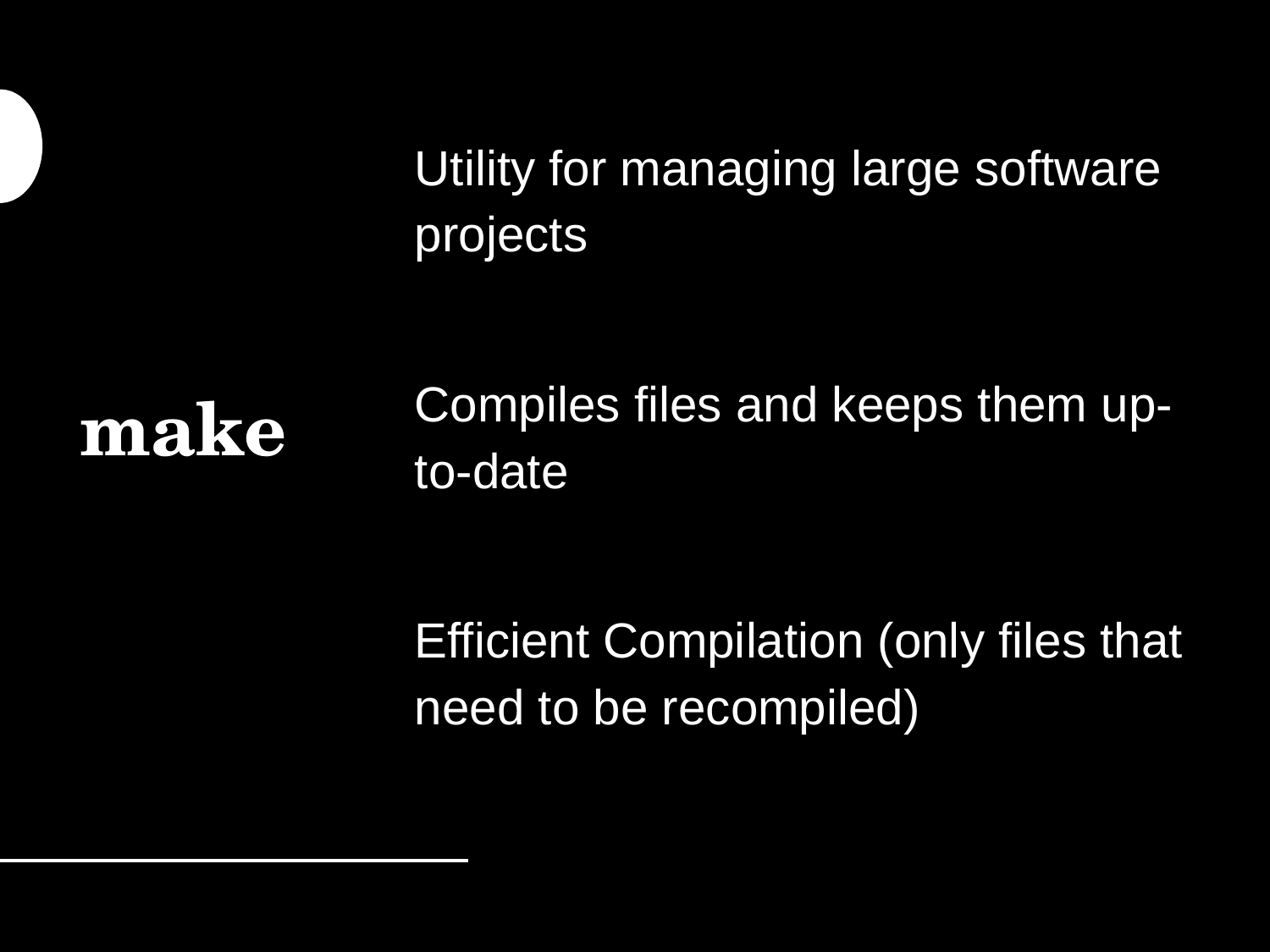

# make
Utility for managing large software projects

Compiles files and keeps them up-to-date

Efficient Compilation (only files that need to be recompiled)